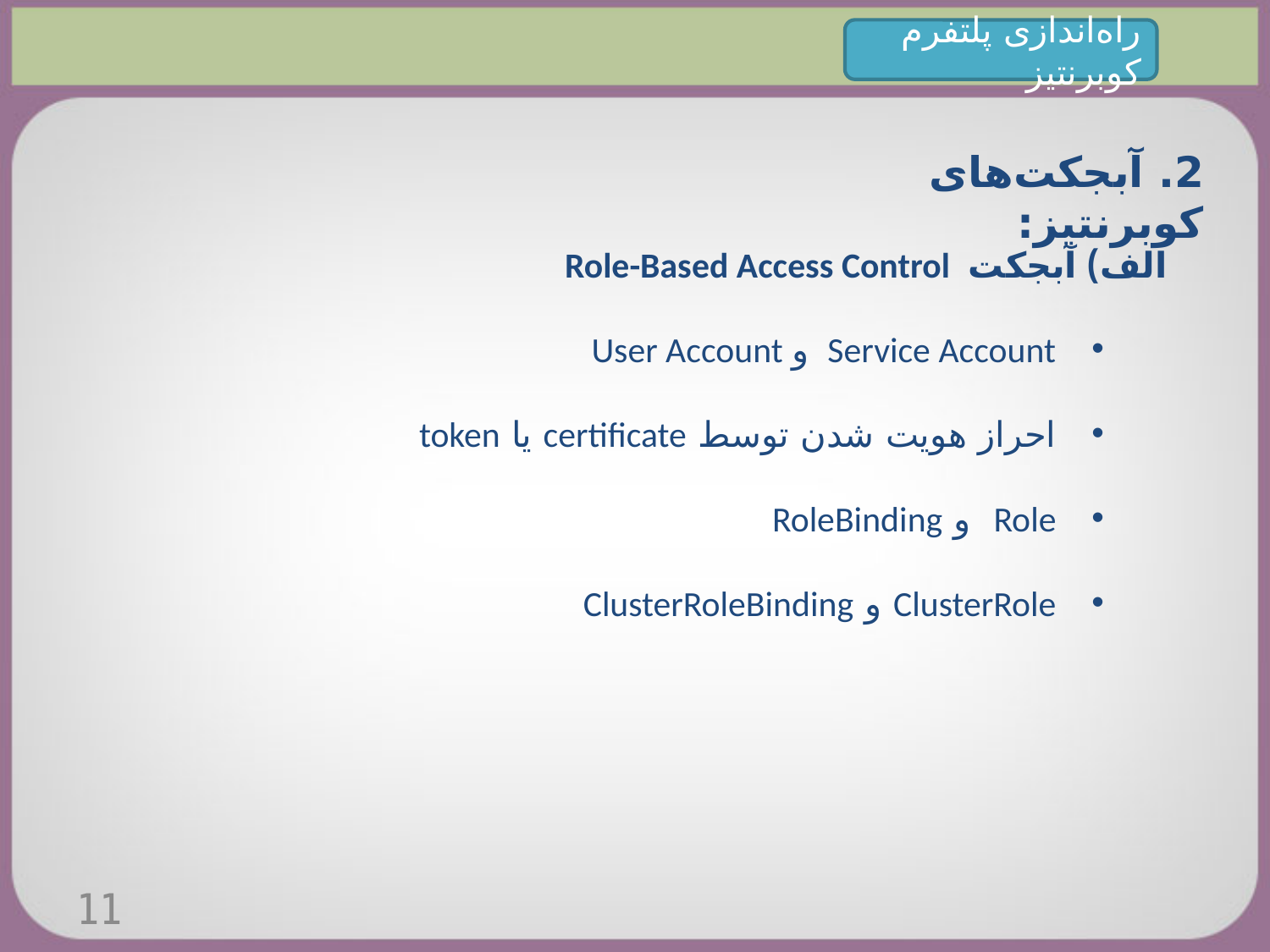

راه‌اندازی پلتفرم کوبرنتیز
2. آبجکت‌های کوبرنتیز:
الف) آبجکت  Role-Based Access Control

Service Account  و User Account

احراز هویت شدن توسط certificate یا token

Role  و RoleBinding

ClusterRole و ClusterRoleBinding

11